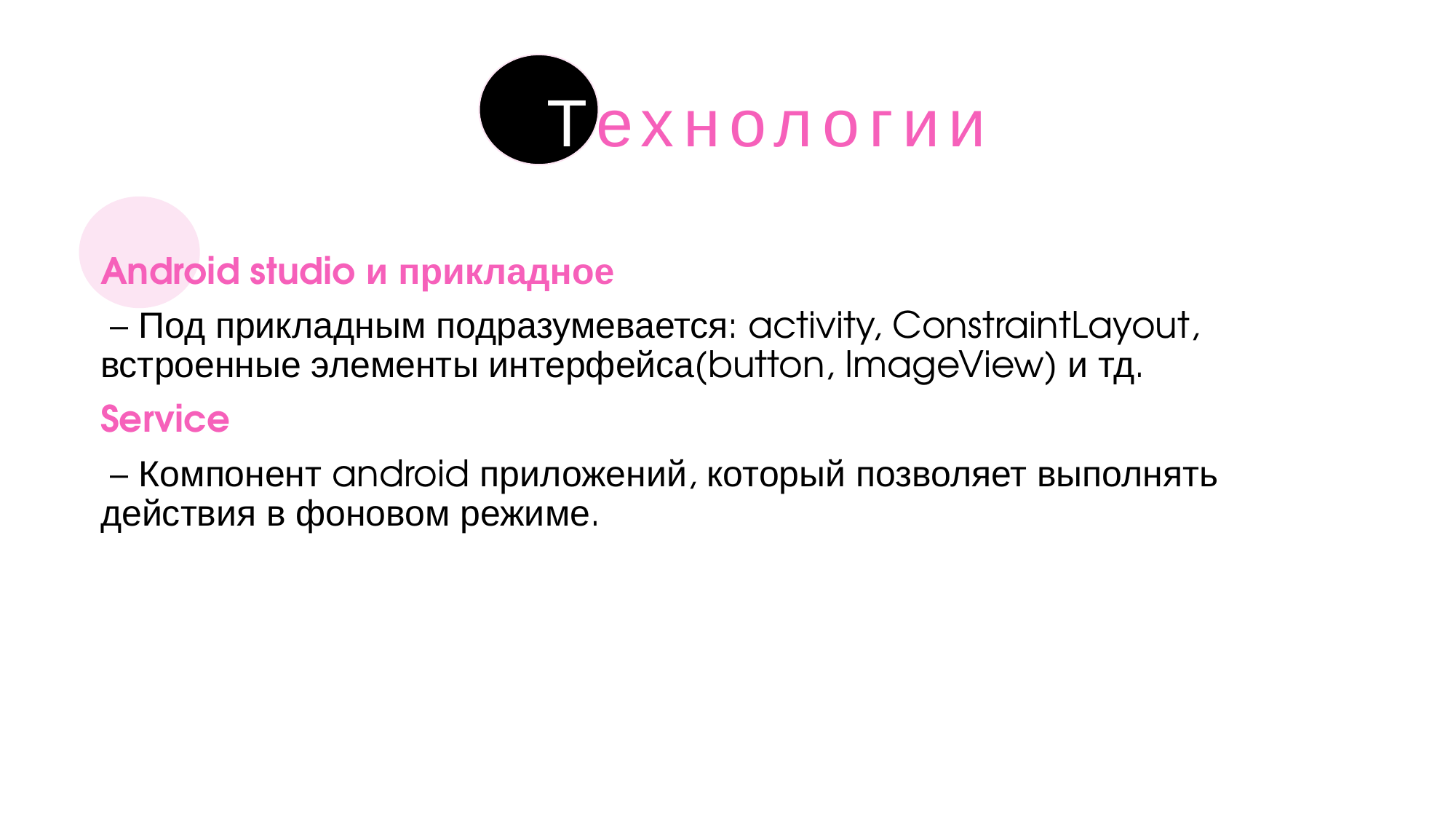

Технологии

Android studio и прикладное
 – Под прикладным подразумевается: activity, ConstraintLayout, встроенные элементы интерфейса(button, ImageView) и тд.
Service
 – Компонент android приложений, который позволяет выполнять действия в фоновом режиме.